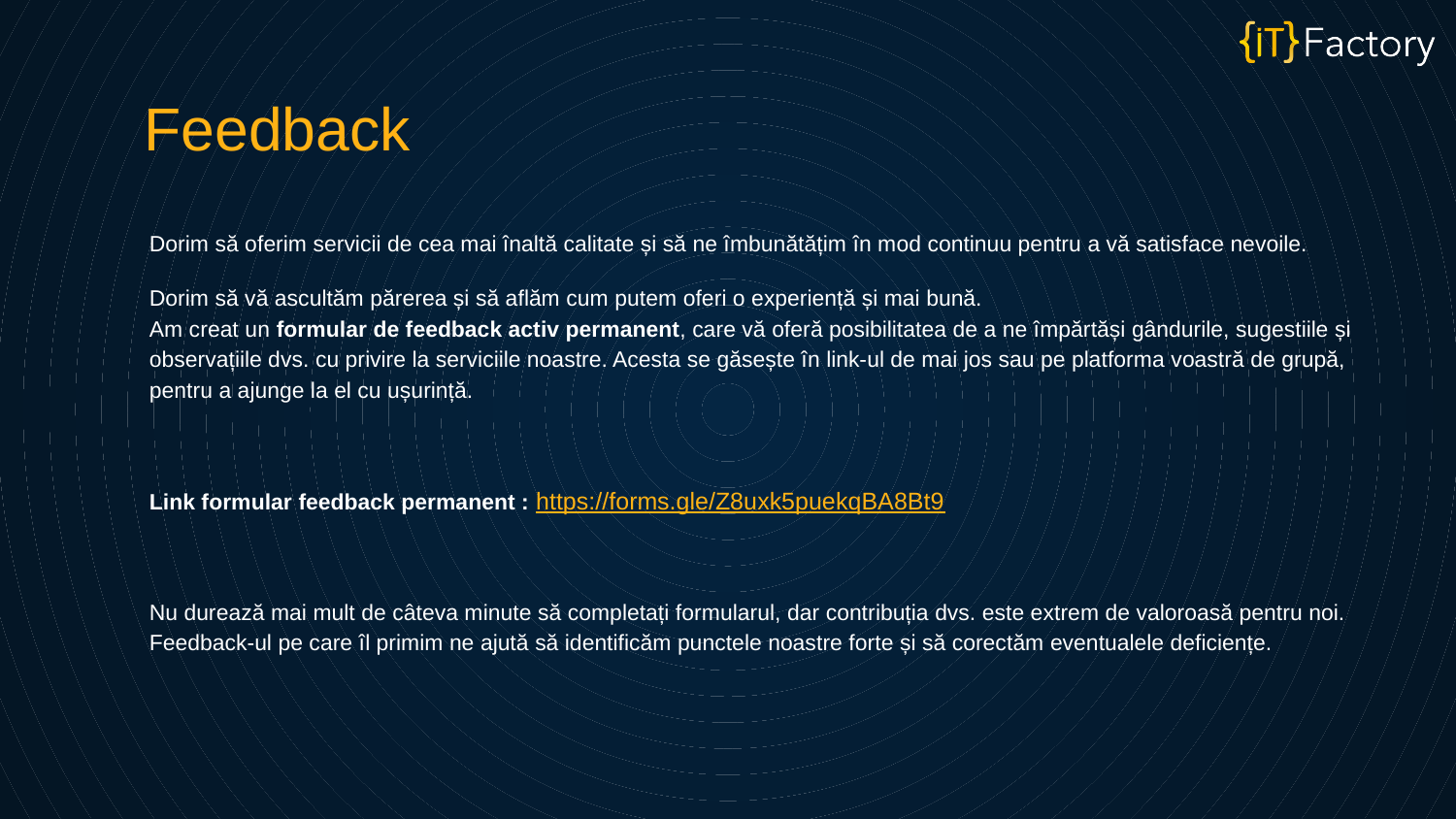

# Feedback
Dorim să oferim servicii de cea mai înaltă calitate și să ne îmbunătățim în mod continuu pentru a vă satisface nevoile.
Dorim să vă ascultăm părerea și să aflăm cum putem oferi o experiență și mai bună.
Am creat un formular de feedback activ permanent, care vă oferă posibilitatea de a ne împărtăși gândurile, sugestiile și observațiile dvs. cu privire la serviciile noastre. Acesta se găsește în link-ul de mai jos sau pe platforma voastră de grupă, pentru a ajunge la el cu ușurință.

Link formular feedback permanent : https://forms.gle/Z8uxk5puekqBA8Bt9

Nu durează mai mult de câteva minute să completați formularul, dar contribuția dvs. este extrem de valoroasă pentru noi. Feedback-ul pe care îl primim ne ajută să identificăm punctele noastre forte și să corectăm eventualele deficiențe.